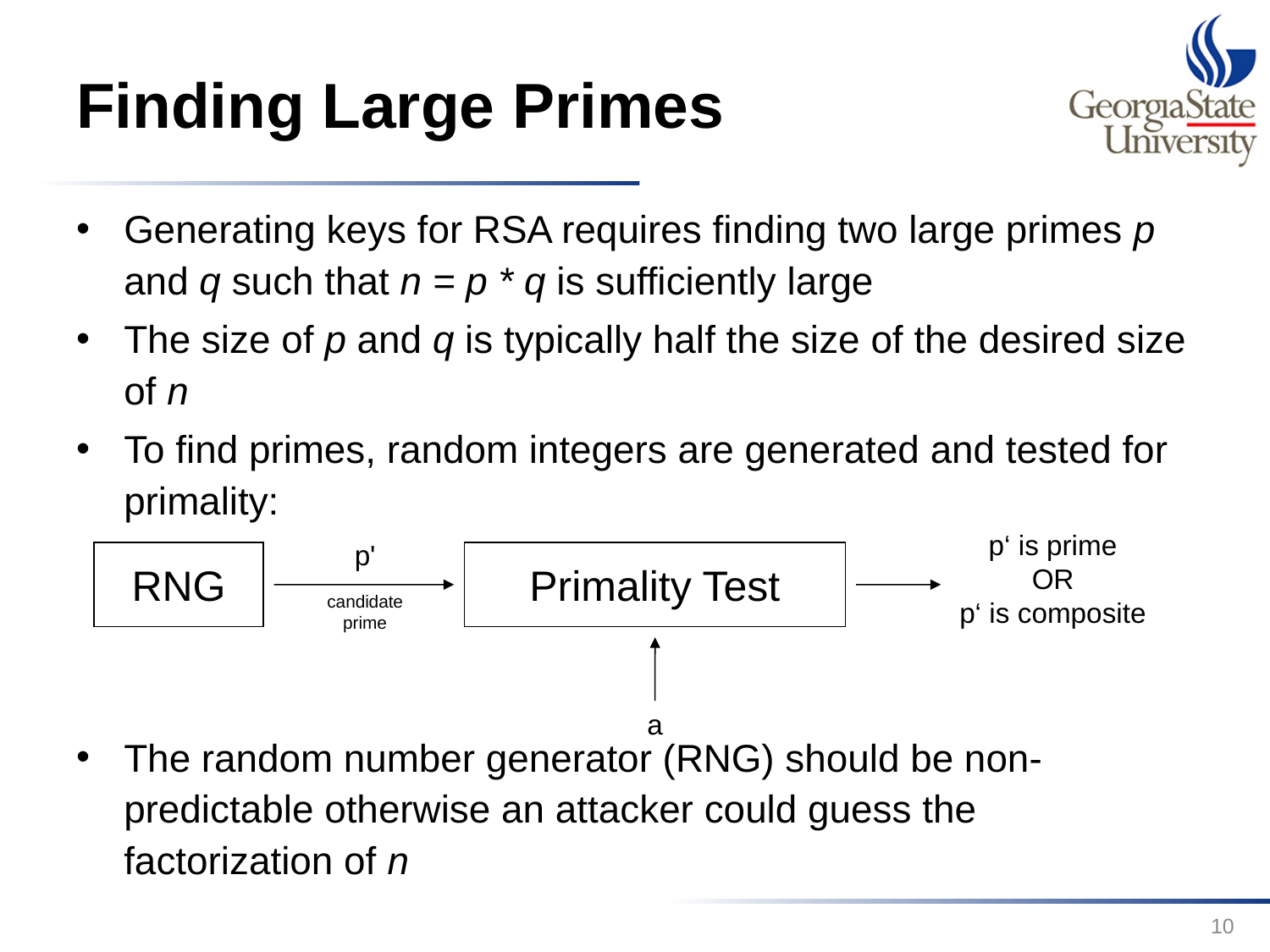

# Finding Large Primes
Generating keys for RSA requires finding two large primes p and q such that n = p * q is sufficiently large
The size of p and q is typically half the size of the desired size of n
To find primes, random integers are generated and tested for primality:

The random number generator (RNG) should be non-predictable otherwise an attacker could guess the factorization of n

p‘ is prime
OR
p‘ is composite
p'
RNG
Primality Test
candidate
prime

a
10